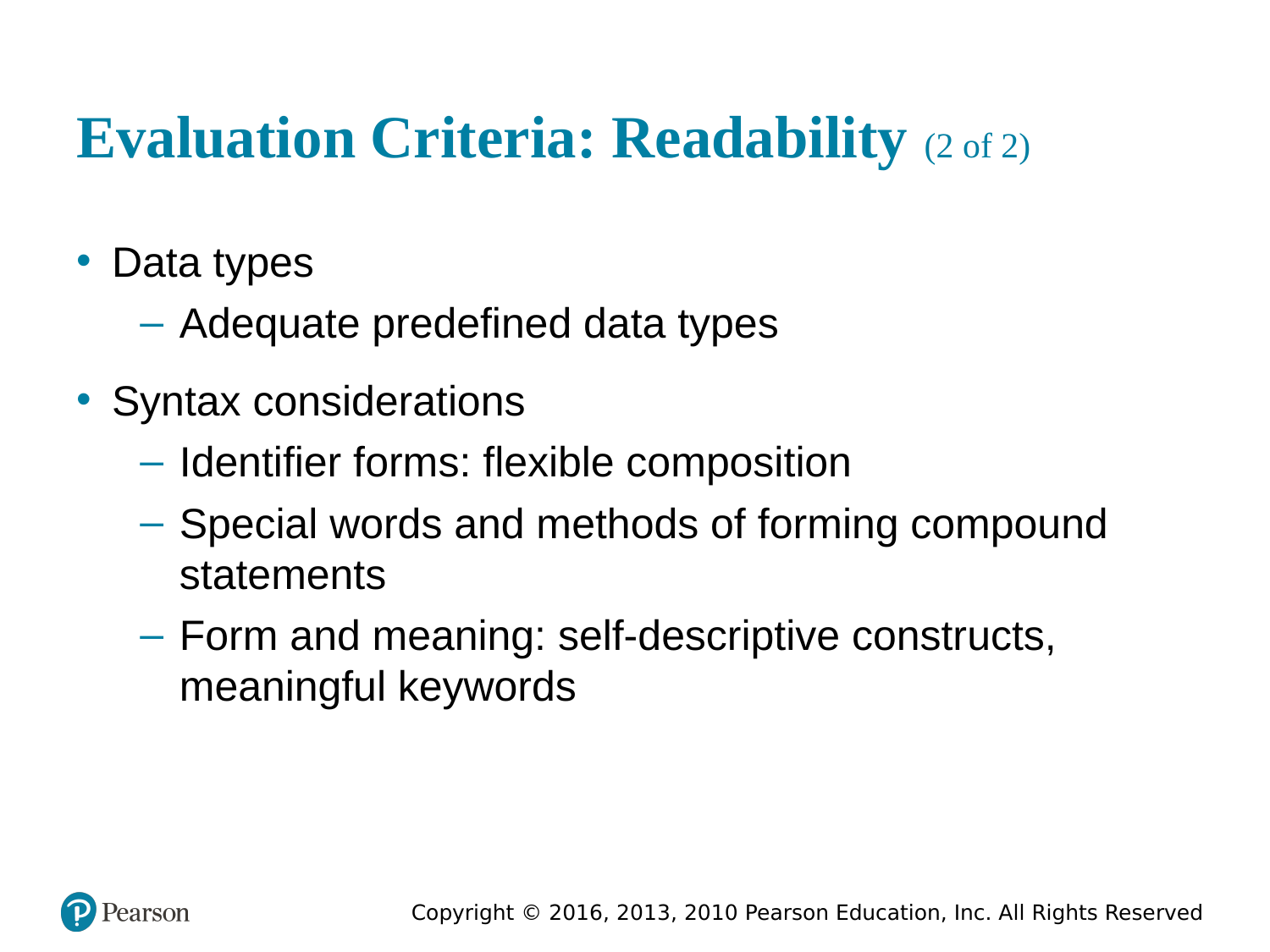

# Evaluation Criteria: Readability (2 of 2)
Data types
Adequate predefined data types
Syntax considerations
Identifier forms: flexible composition
Special words and methods of forming compound statements
Form and meaning: self-descriptive constructs, meaningful keywords